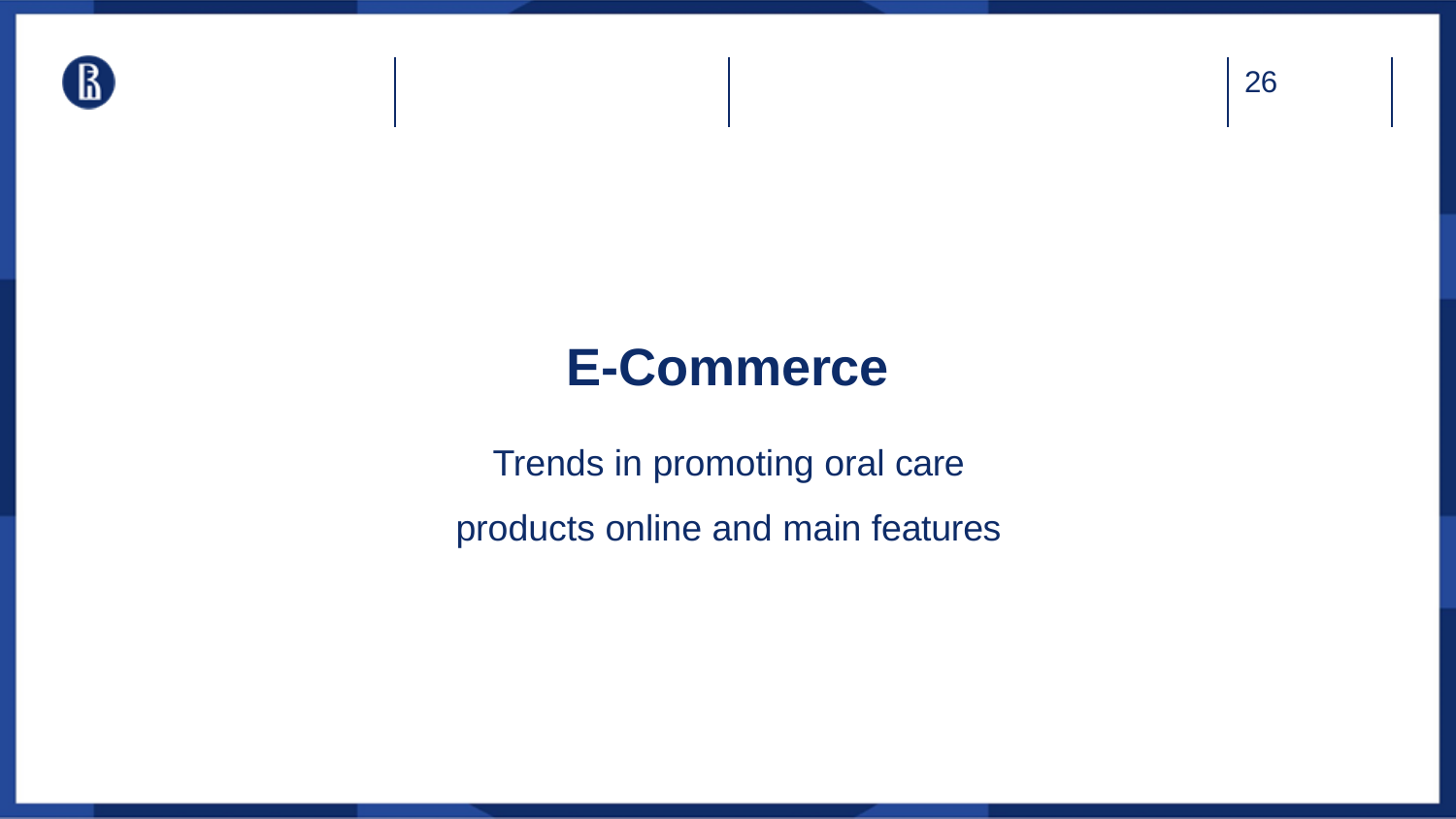

26
# E-Commerce
Trends in promoting oral care
products online and main features